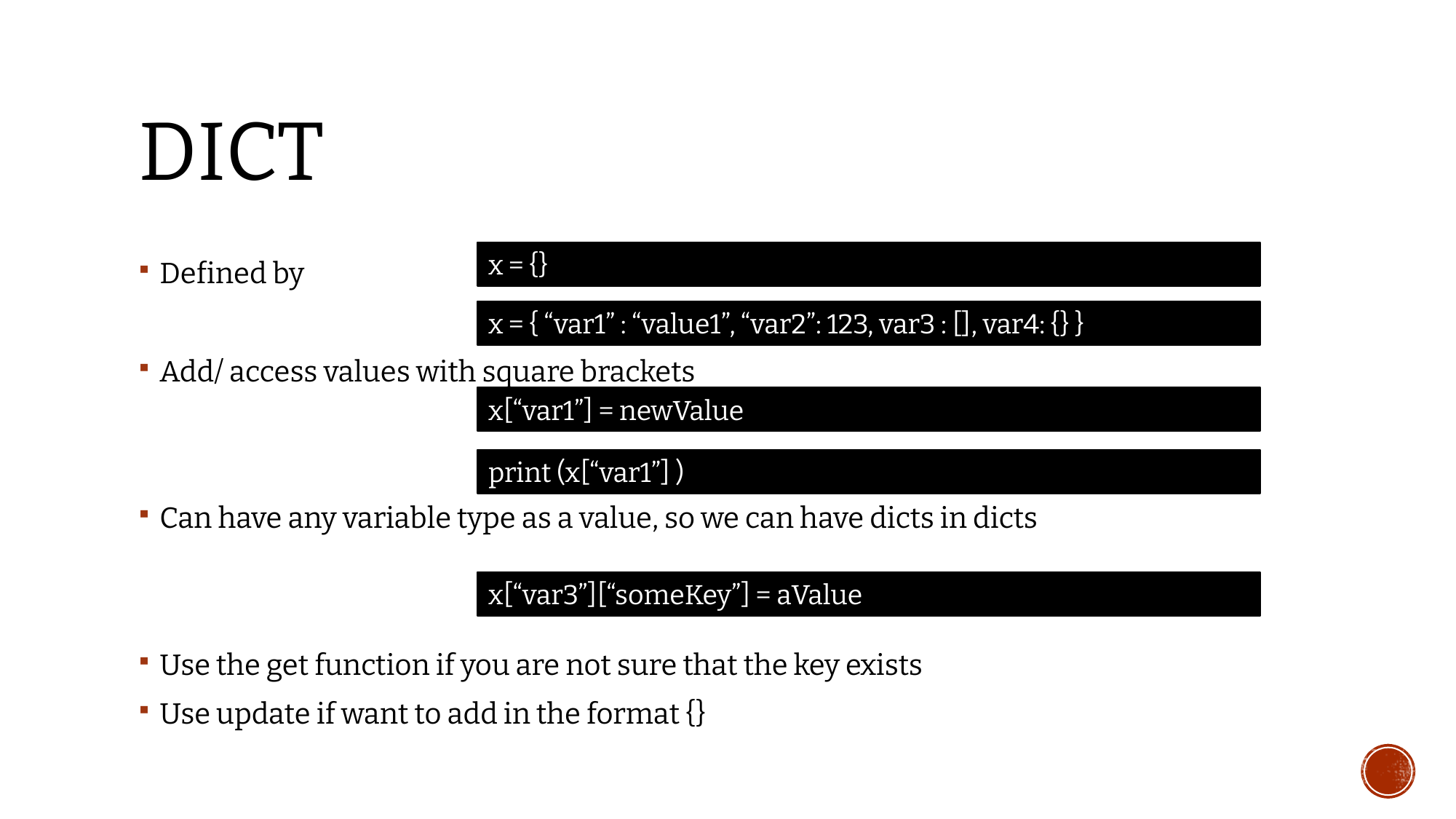

# Dict
x = {}
Defined by

Add/ access values with square brackets

Can have any variable type as a value, so we can have dicts in dicts

Use the get function if you are not sure that the key exists
Use update if want to add in the format {}
x = { “var1” : “value1”, “var2”: 123, var3 : [], var4: {} }
x[“var1”] = newValue
print (x[“var1”] )
x[“var3”][“someKey”] = aValue